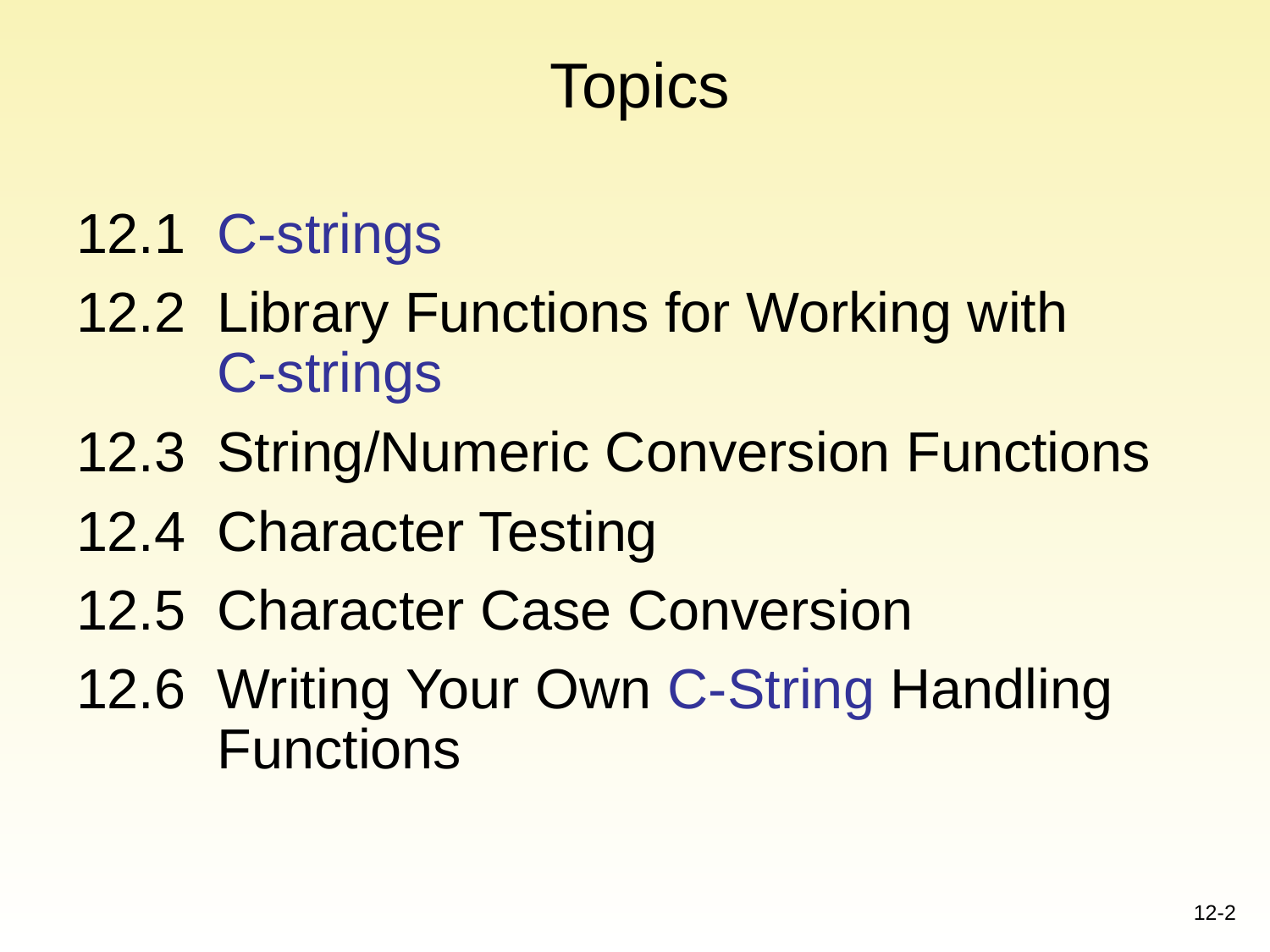

# Topics
12.1  C-strings
12.2  Library Functions for Working with
         C-strings
12.3  String/Numeric Conversion Functions
12.4  Character Testing
12.5  Character Case Conversion
12.6  Writing Your Own C-String Handling
         Functions

12-2